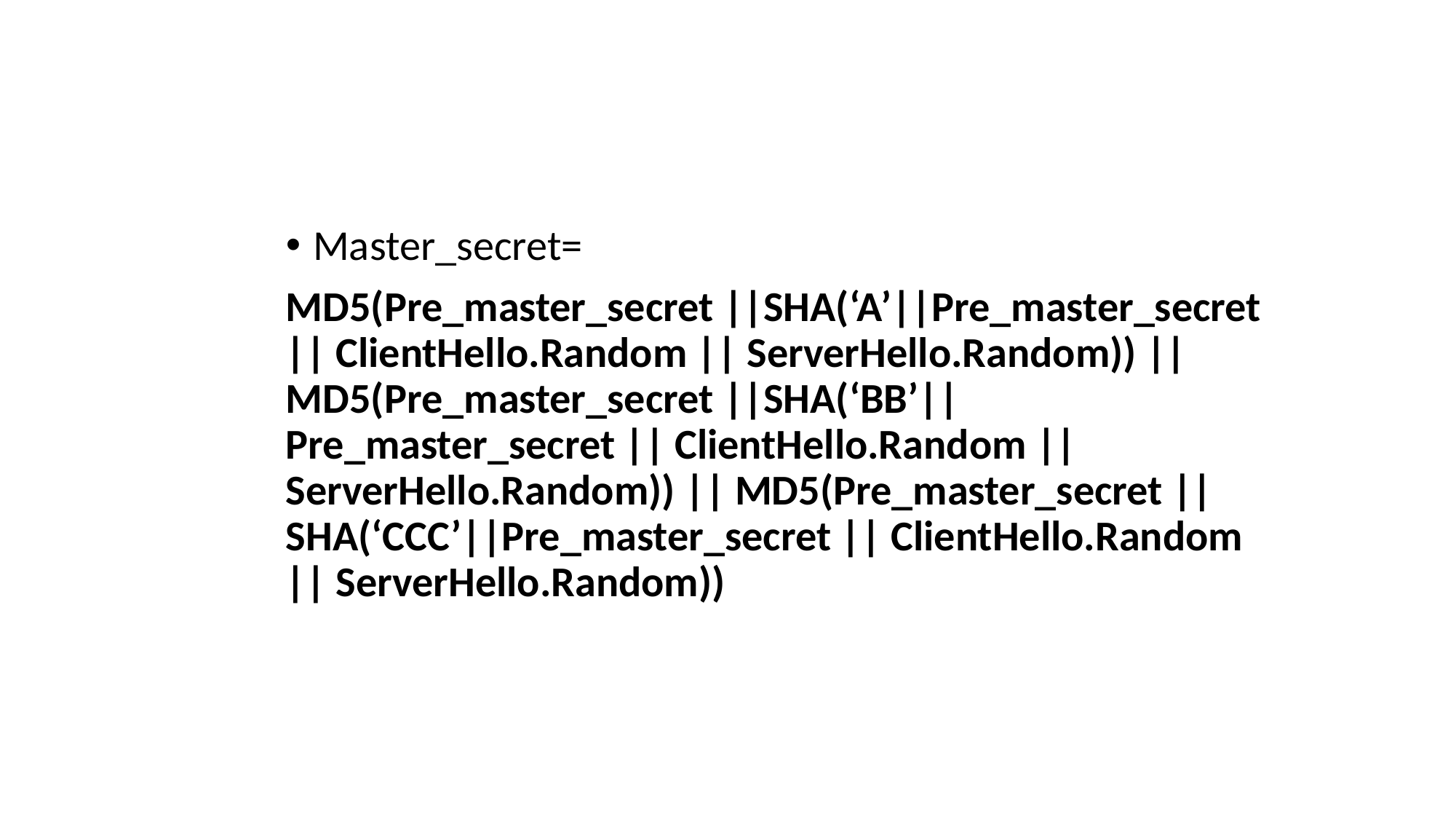

#
Master_secret=
MD5(Pre_master_secret ||SHA(‘A’||Pre_master_secret || ClientHello.Random || ServerHello.Random)) || MD5(Pre_master_secret ||SHA(‘BB’||Pre_master_secret || ClientHello.Random || ServerHello.Random)) || MD5(Pre_master_secret ||SHA(‘CCC’||Pre_master_secret || ClientHello.Random || ServerHello.Random))